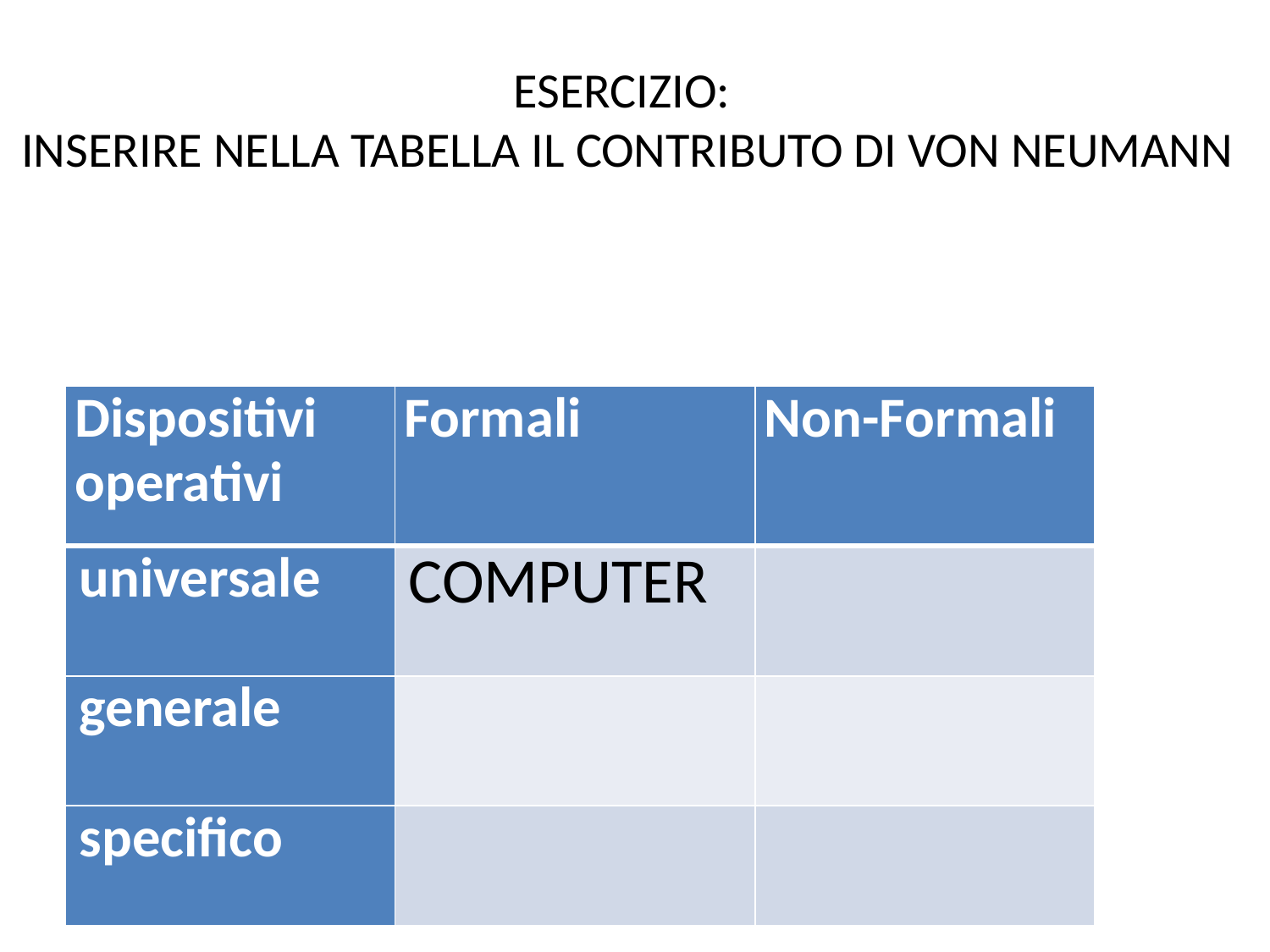

# ESERCIZIO: INSERIRE NELLA TABELLA IL CONTRIBUTO DI VON NEUMANN
| Dispositivi operativi | Formali | Non-Formali |
| --- | --- | --- |
| universale | COMPUTER |  |
| generale |  |  |
| specifico |  |  |